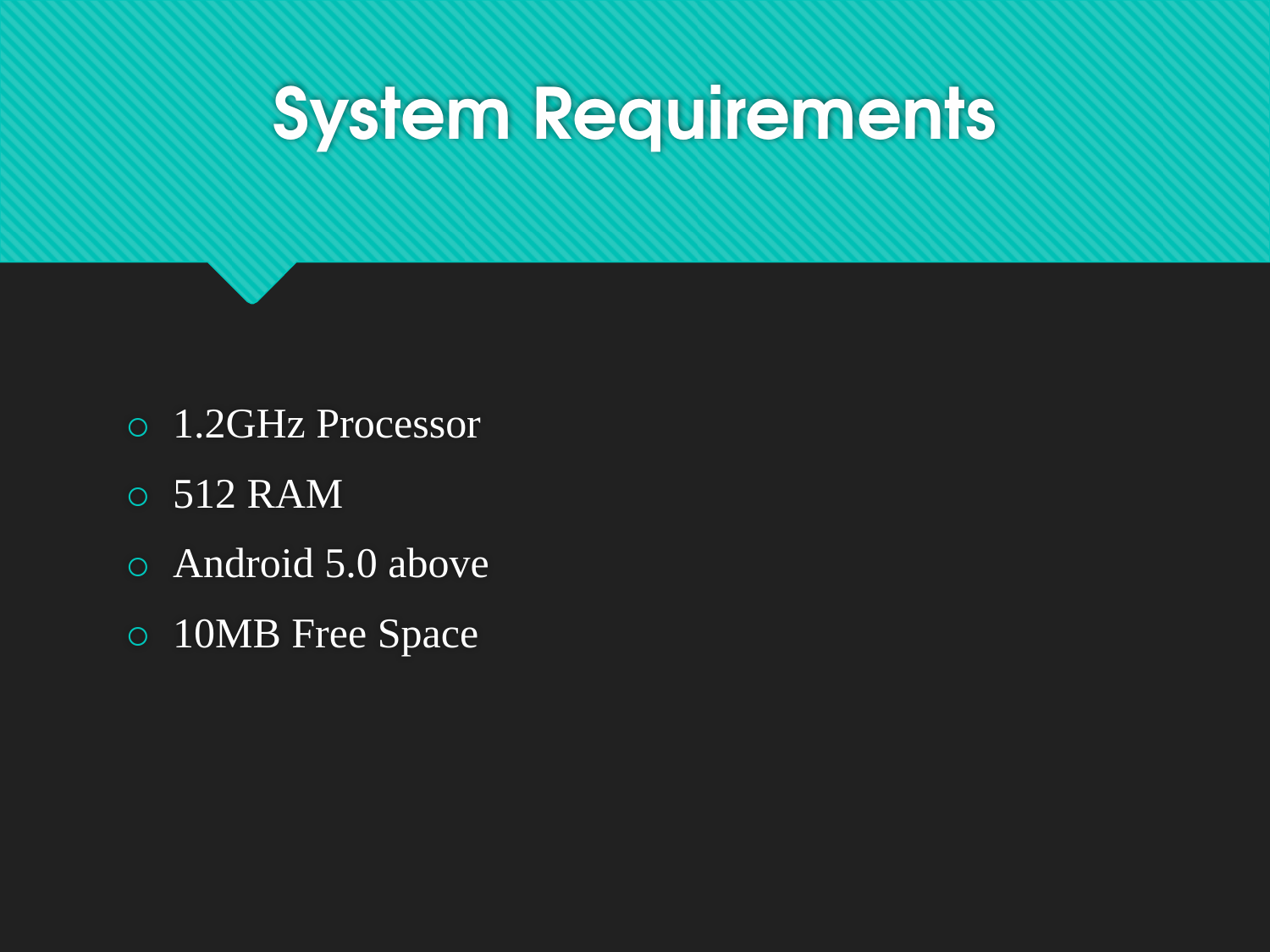

# System Requirements
1.2GHz Processor
512 RAM
Android 5.0 above
10MB Free Space